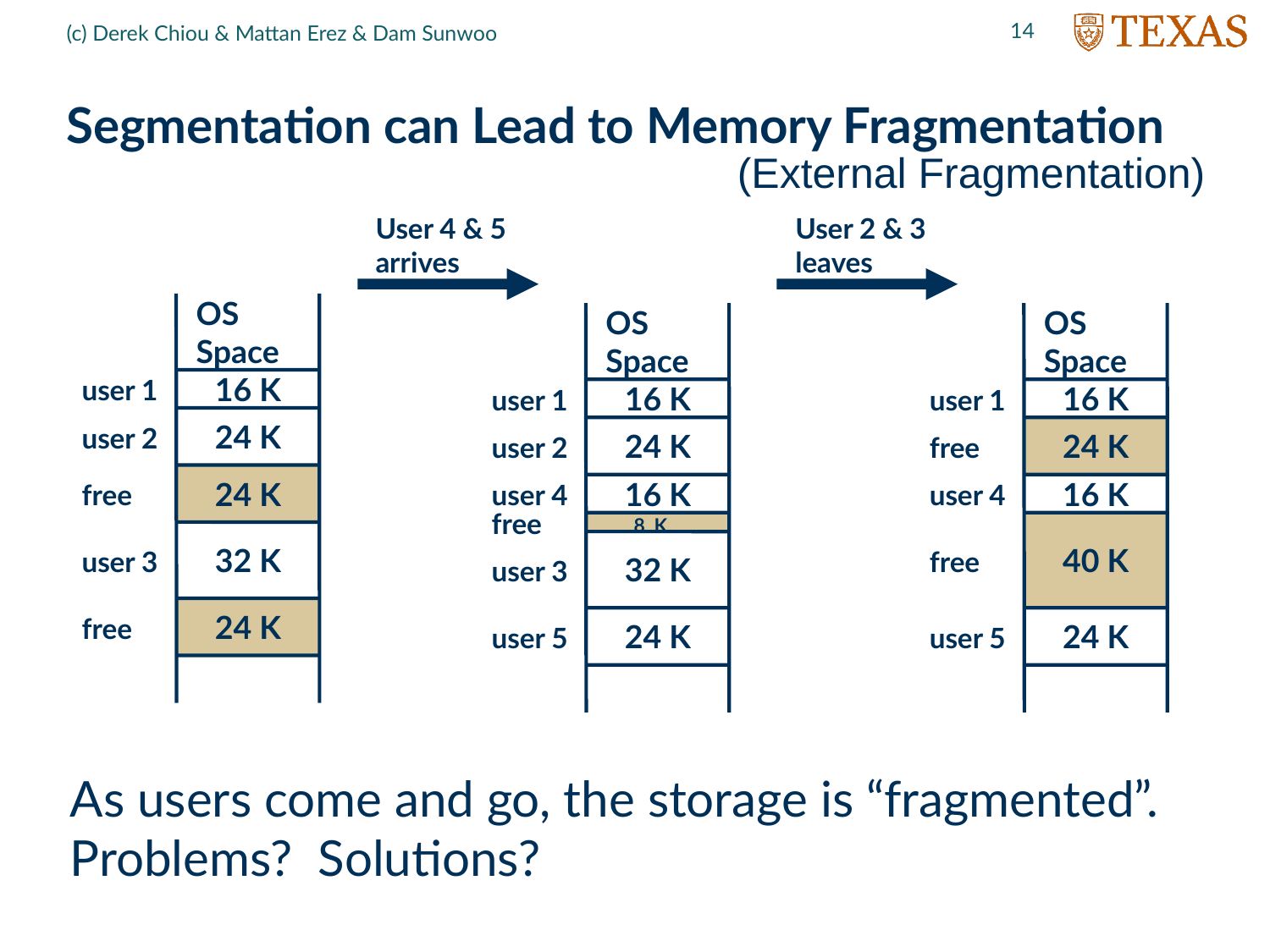

14
(c) Derek Chiou & Mattan Erez & Dam Sunwoo
# Segmentation can Lead to Memory Fragmentation
(External Fragmentation)
User 4 & 5
arrives
User 2 & 3
leaves

OS
Space

OS
Space
OS
Space

16 K
user 1

16 K
16 K
user 1
user 1

24 K
user 2

24 K
24 K
user 2
free

24 K
16 K
16 K
free
user 4
user 4

free
8  K

32 K
40 K
user 3
free
32 K
user 3

24 K
free

24 K
24 K
user 5
user 5

  As users come and go, the storage is “fragmented”.
  Problems?  Solutions?